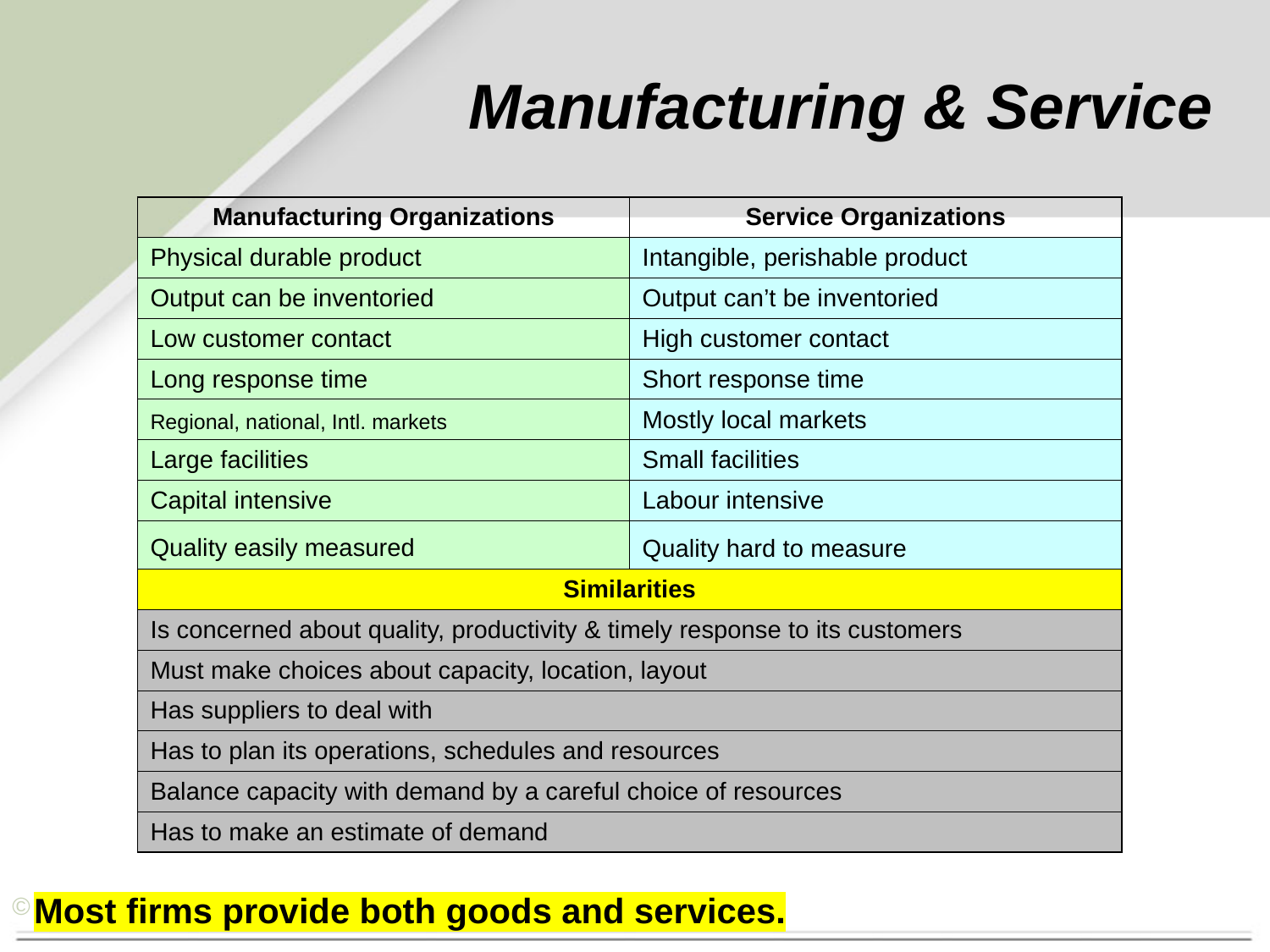

# Manufacturing & Service
| Manufacturing Organizations | Service Organizations |
| --- | --- |
| Physical durable product | Intangible, perishable product |
| Output can be inventoried | Output can’t be inventoried |
| Low customer contact | High customer contact |
| Long response time | Short response time |
| Regional, national, Intl. markets | Mostly local markets |
| Large facilities | Small facilities |
| Capital intensive | Labour intensive |
| Quality easily measured | Quality hard to measure |
| Similarities |  |
| Is concerned about quality, productivity & timely response to its customers |  |
| Must make choices about capacity, location, layout |  |
| Has suppliers to deal with |  |
| Has to plan its operations, schedules and resources |  |
| Balance capacity with demand by a careful choice of resources |  |
| Has to make an estimate of demand |  |
Most firms provide both goods and services.